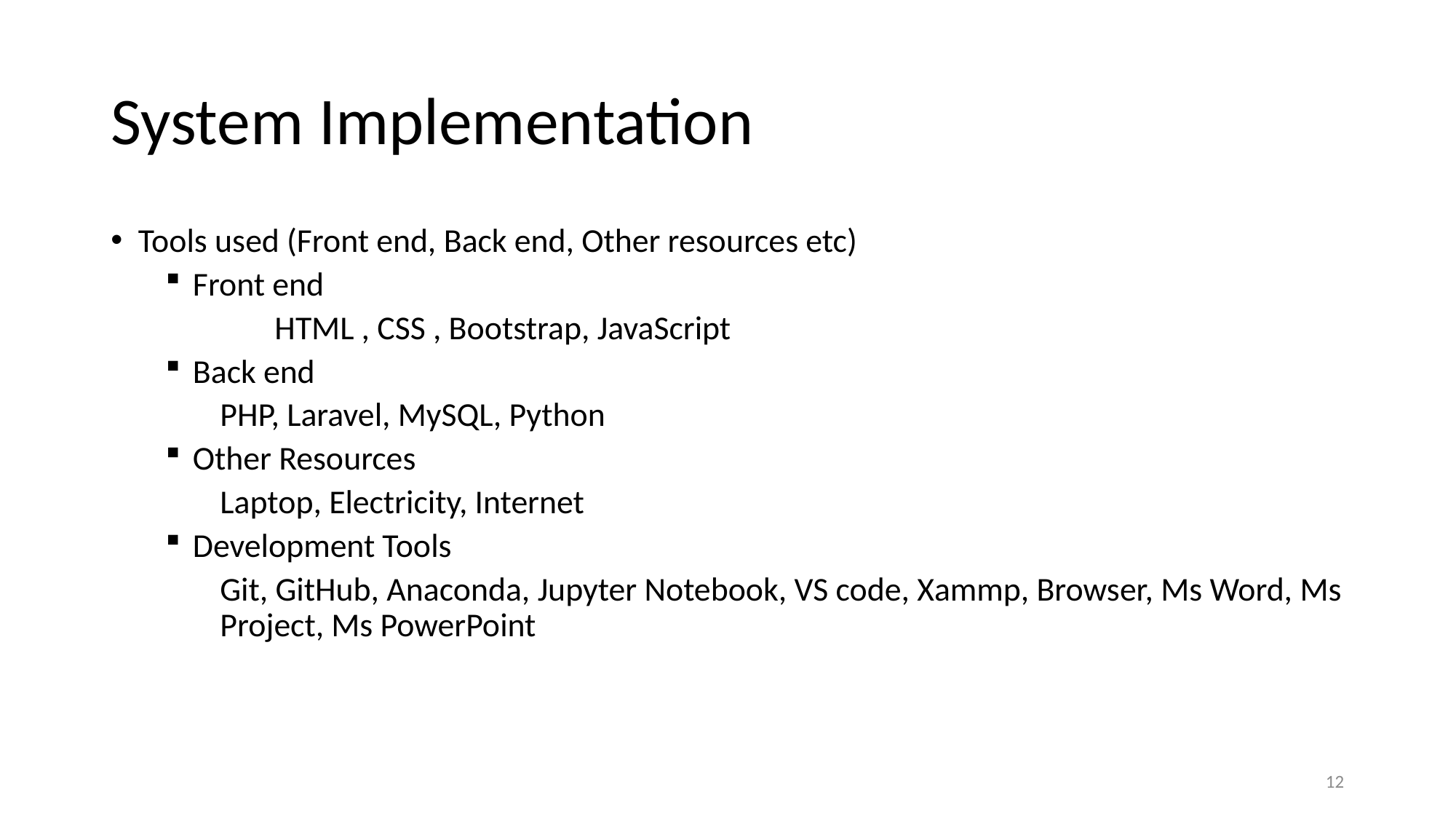

# System Implementation
Tools used (Front end, Back end, Other resources etc)
Front end
	HTML , CSS , Bootstrap, JavaScript
Back end
PHP, Laravel, MySQL, Python
Other Resources
Laptop, Electricity, Internet
Development Tools
Git, GitHub, Anaconda, Jupyter Notebook, VS code, Xammp, Browser, Ms Word, Ms Project, Ms PowerPoint

12